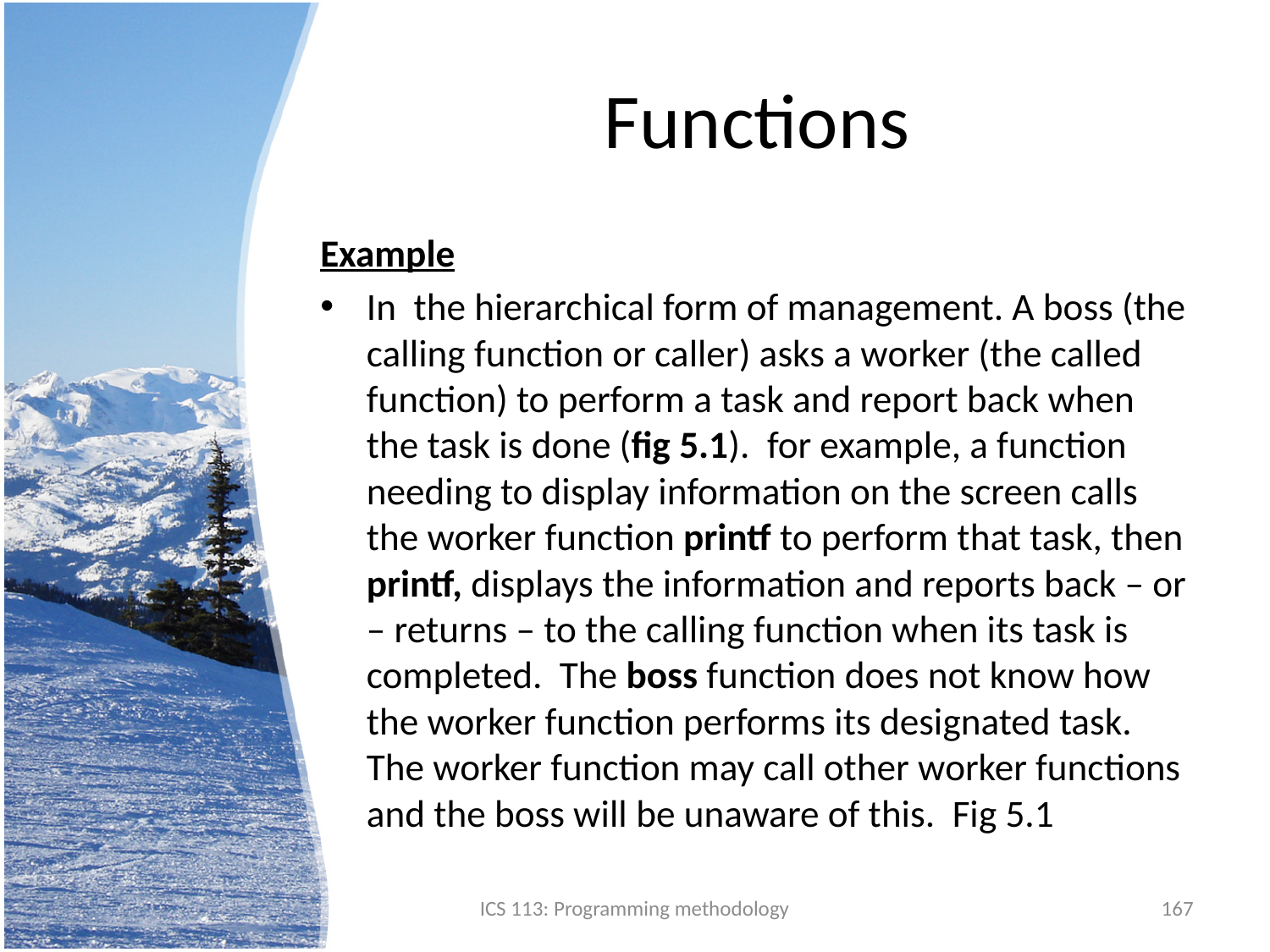

# Functions
Example
In  the hierarchical form of management. A boss (the calling function or caller) asks a worker (the called function) to perform a task and report back when the task is done (fig 5.1).  for example, a function needing to display information on the screen calls the worker function printf to perform that task, then printf, displays the information and reports back – or – returns – to the calling function when its task is completed.  The boss function does not know how the worker function performs its designated task.  The worker function may call other worker functions and the boss will be unaware of this.  Fig 5.1

ICS 113: Programming methodology
167